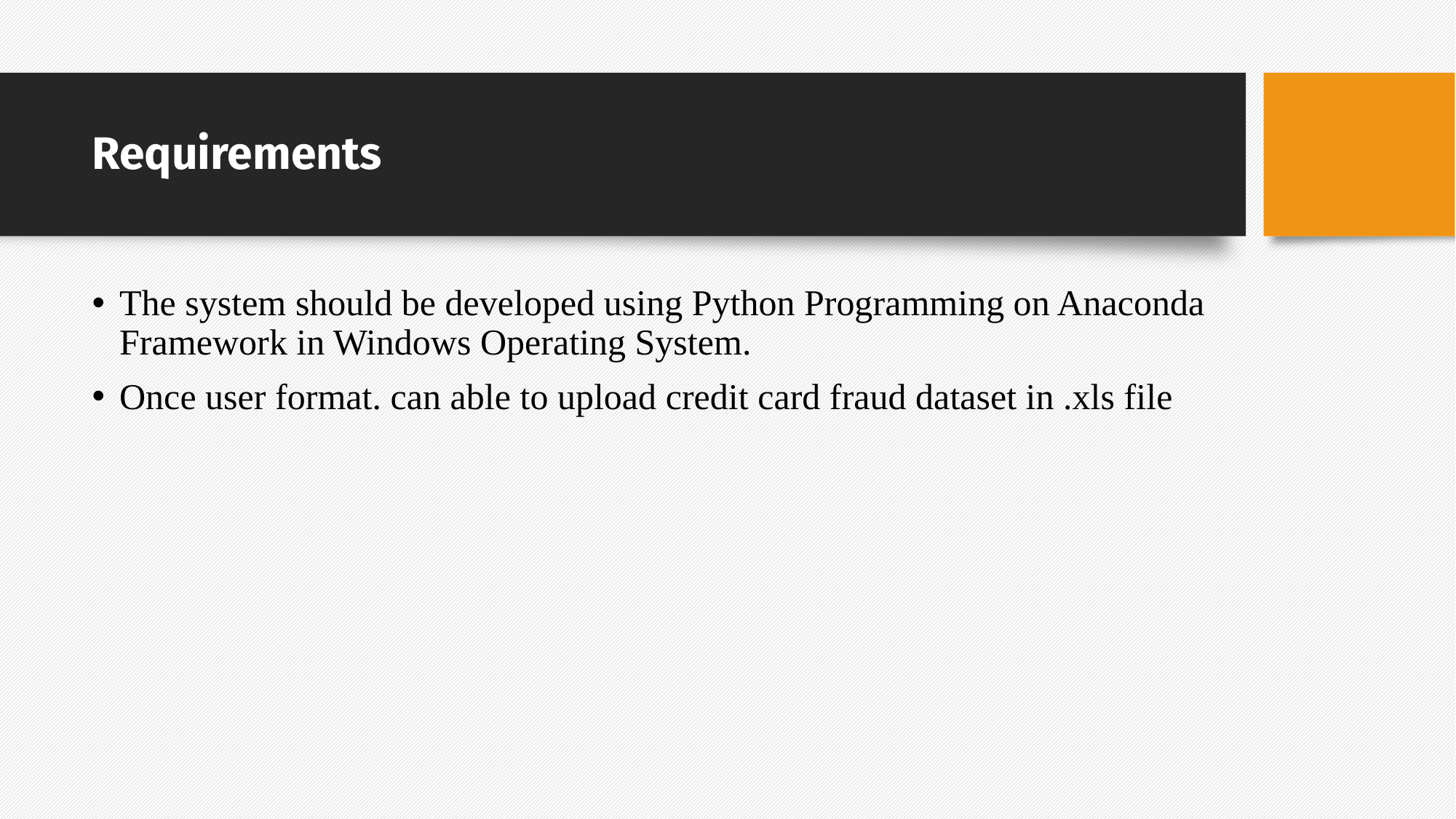

# Requirements
The system should be developed using Python Programming on Anaconda Framework in Windows Operating System.
Once user format. can able to upload credit card fraud dataset in .xls file